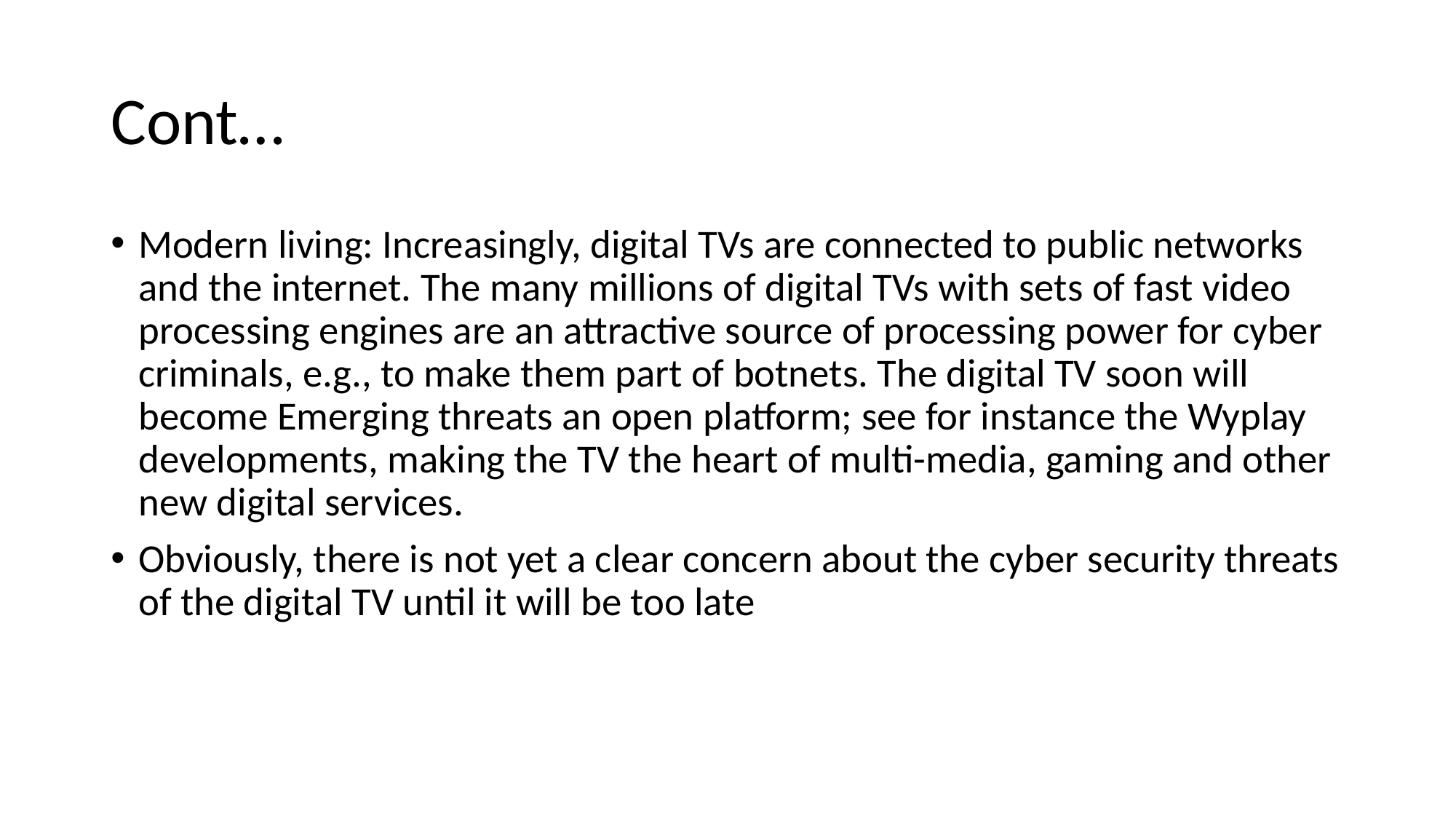

# Cont…
Modern living: Increasingly, digital TVs are connected to public networks
and the internet. The many millions of digital TVs with sets of fast video
processing engines are an attractive source of processing power for cyber
criminals, e.g., to make them part of botnets. The digital TV soon will become Emerging threats an open platform; see for instance the Wyplay developments, making the TV the heart of multi-media, gaming and other new digital services.
Obviously, there is not yet a clear concern about the cyber security threats of the digital TV until it will be too late